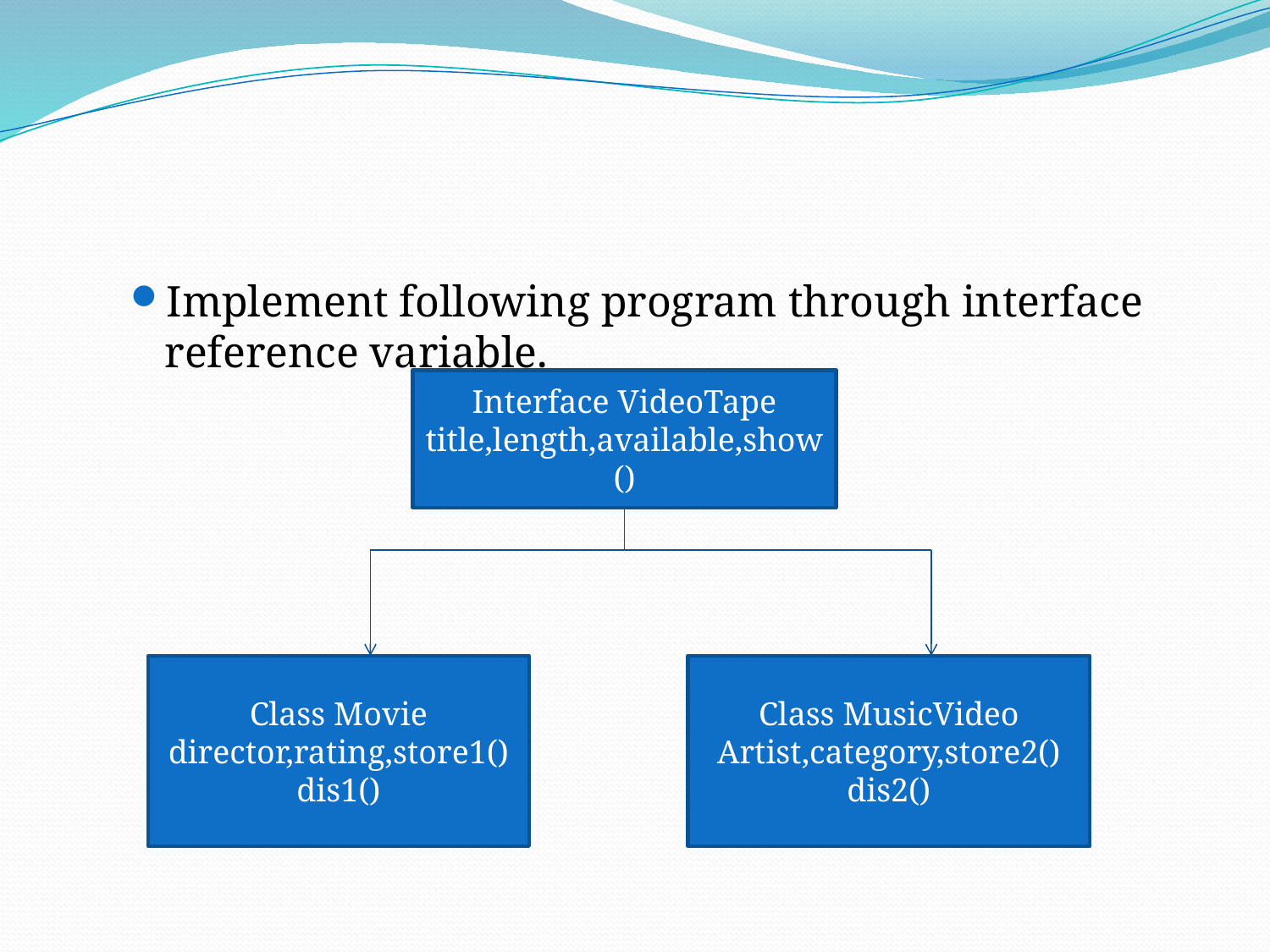

#
Implement following program through interface reference variable.

Interface VideoTape
title,length,available,show()
Class Movie
director,rating,store1()
dis1()
Class MusicVideo
Artist,category,store2()
dis2()